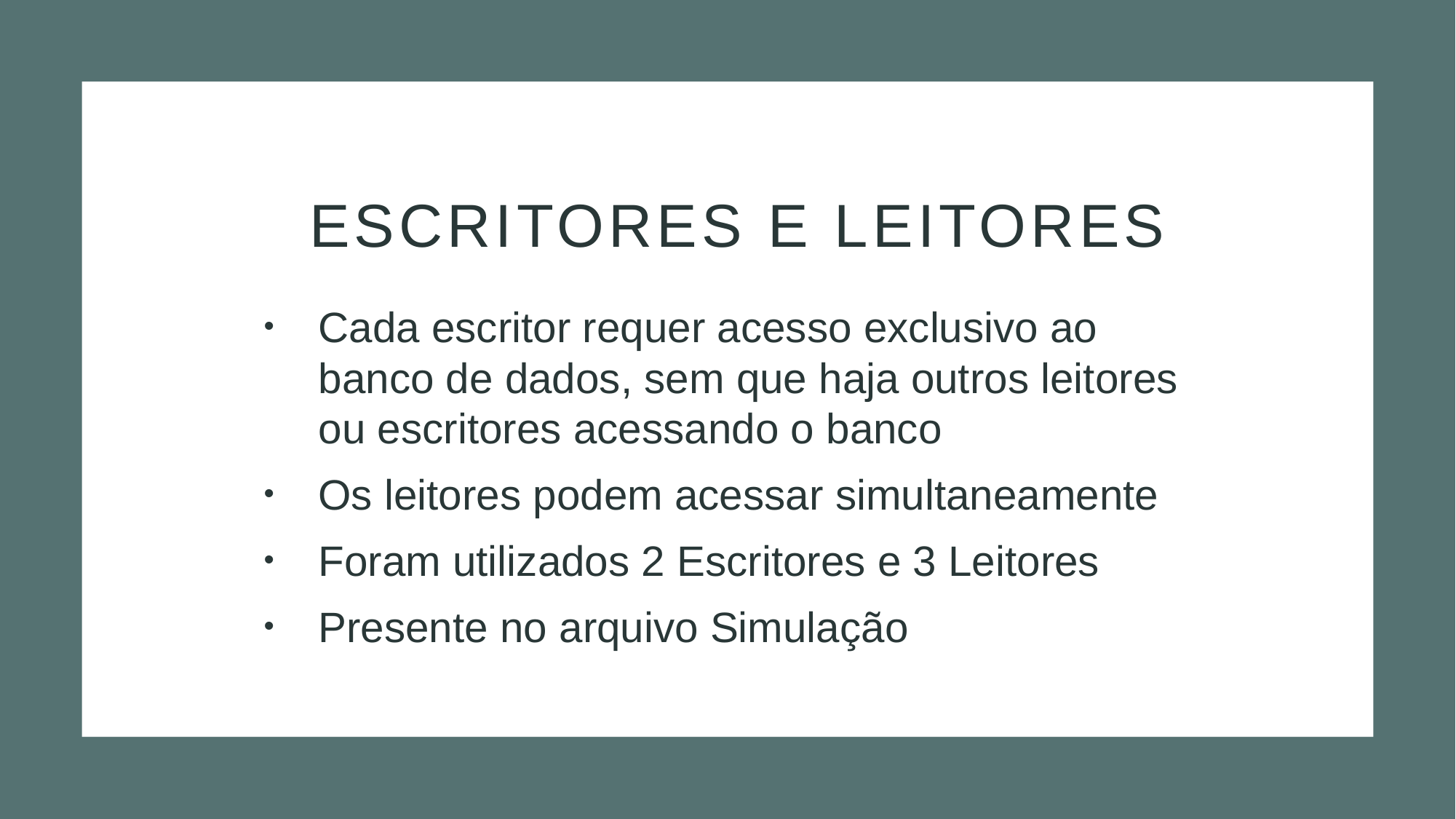

# Escritores e leitores

Cada escritor requer acesso exclusivo ao banco de dados, sem que haja outros leitores ou escritores acessando o banco
Os leitores podem acessar simultaneamente
Foram utilizados 2 Escritores e 3 Leitores
Presente no arquivo Simulação